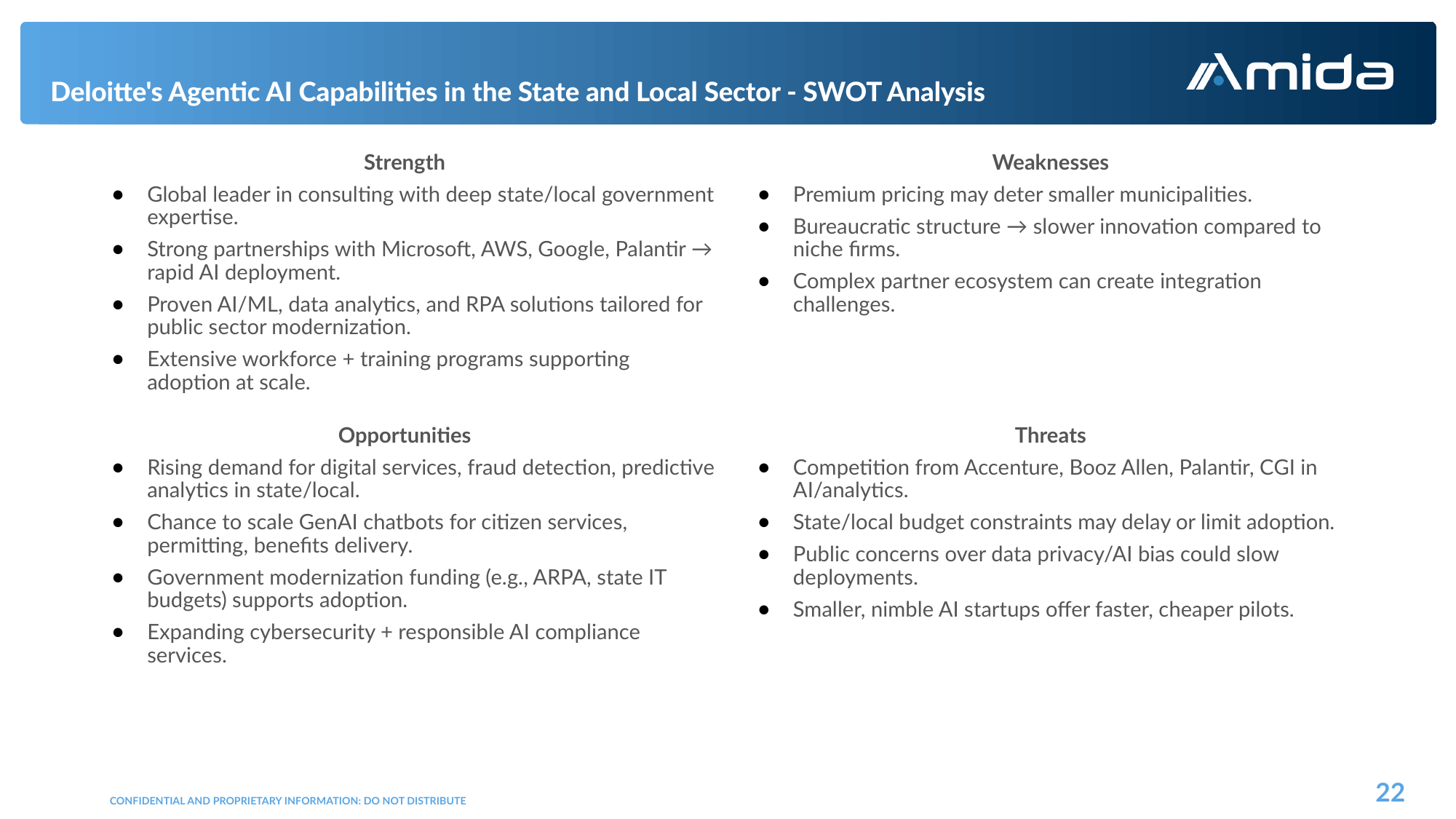

# Deloitte's Agentic AI Capabilities in the State and Local Sector - SWOT Analysis
| Strength Global leader in consulting with deep state/local government expertise. Strong partnerships with Microsoft, AWS, Google, Palantir → rapid AI deployment. Proven AI/ML, data analytics, and RPA solutions tailored for public sector modernization. Extensive workforce + training programs supporting adoption at scale. | Weaknesses Premium pricing may deter smaller municipalities. Bureaucratic structure → slower innovation compared to niche firms. Complex partner ecosystem can create integration challenges. |
| --- | --- |
| Opportunities Rising demand for digital services, fraud detection, predictive analytics in state/local. Chance to scale GenAI chatbots for citizen services, permitting, benefits delivery. Government modernization funding (e.g., ARPA, state IT budgets) supports adoption. Expanding cybersecurity + responsible AI compliance services. | Threats Competition from Accenture, Booz Allen, Palantir, CGI in AI/analytics. State/local budget constraints may delay or limit adoption. Public concerns over data privacy/AI bias could slow deployments. Smaller, nimble AI startups offer faster, cheaper pilots. |